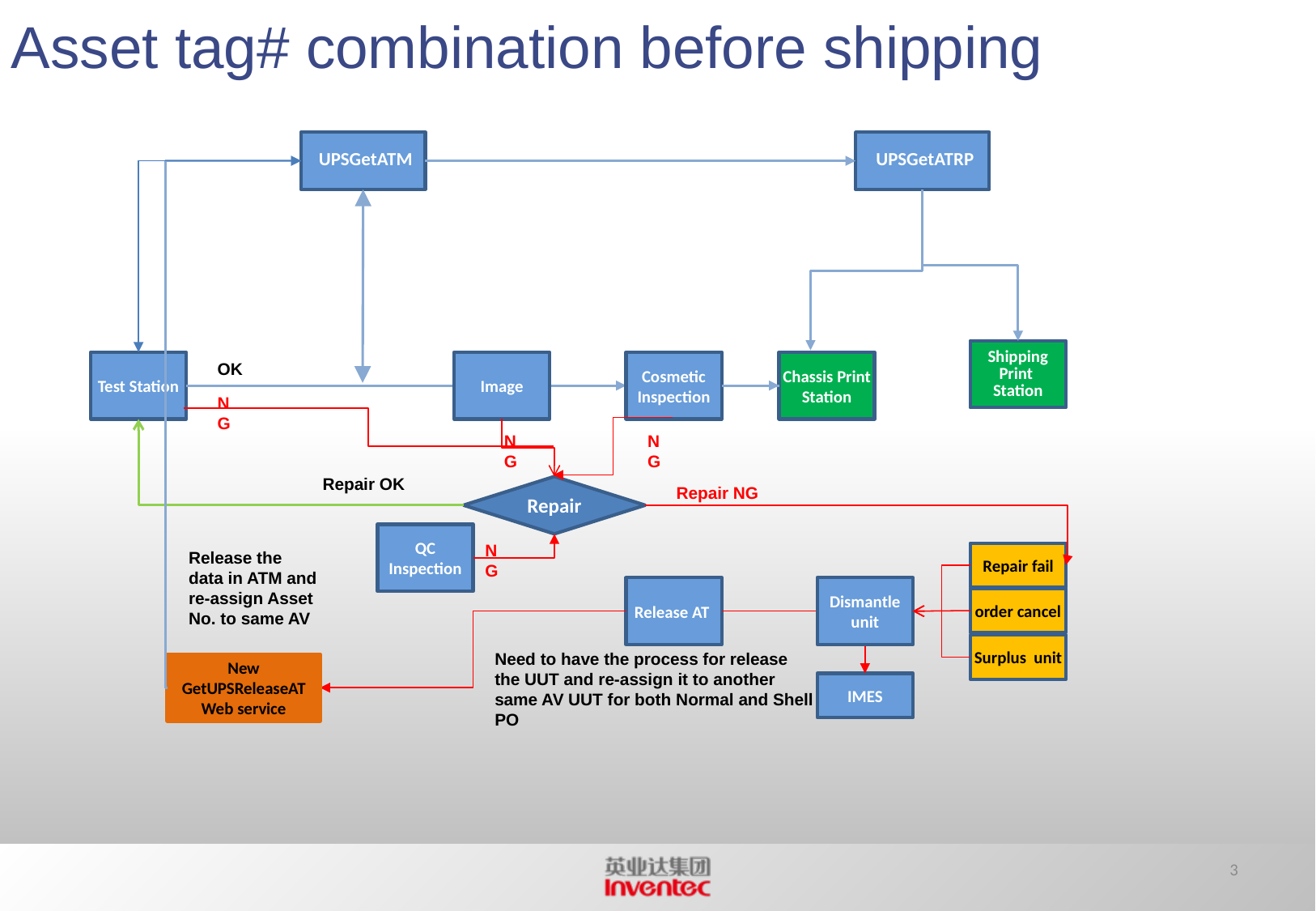

Asset tag# combination before shipping

	UPSGetATM
	UPSGetATRP
Shipping Print
Station
Test Station
Image
Cosmetic Inspection
Chassis Print Station
OK
NG
NG
NG
Repair OK
Repair
Repair NG
QC
Inspection
NG
Release the data in ATM and re-assign Asset No. to same AV
Repair fail
Release AT
Dismantle unit
order cancel
Surplus  unit
Need to have the process for release the UUT and re-assign it to another same AV UUT for both Normal and Shell PO
New GetUPSReleaseAT Web service
IMES
3